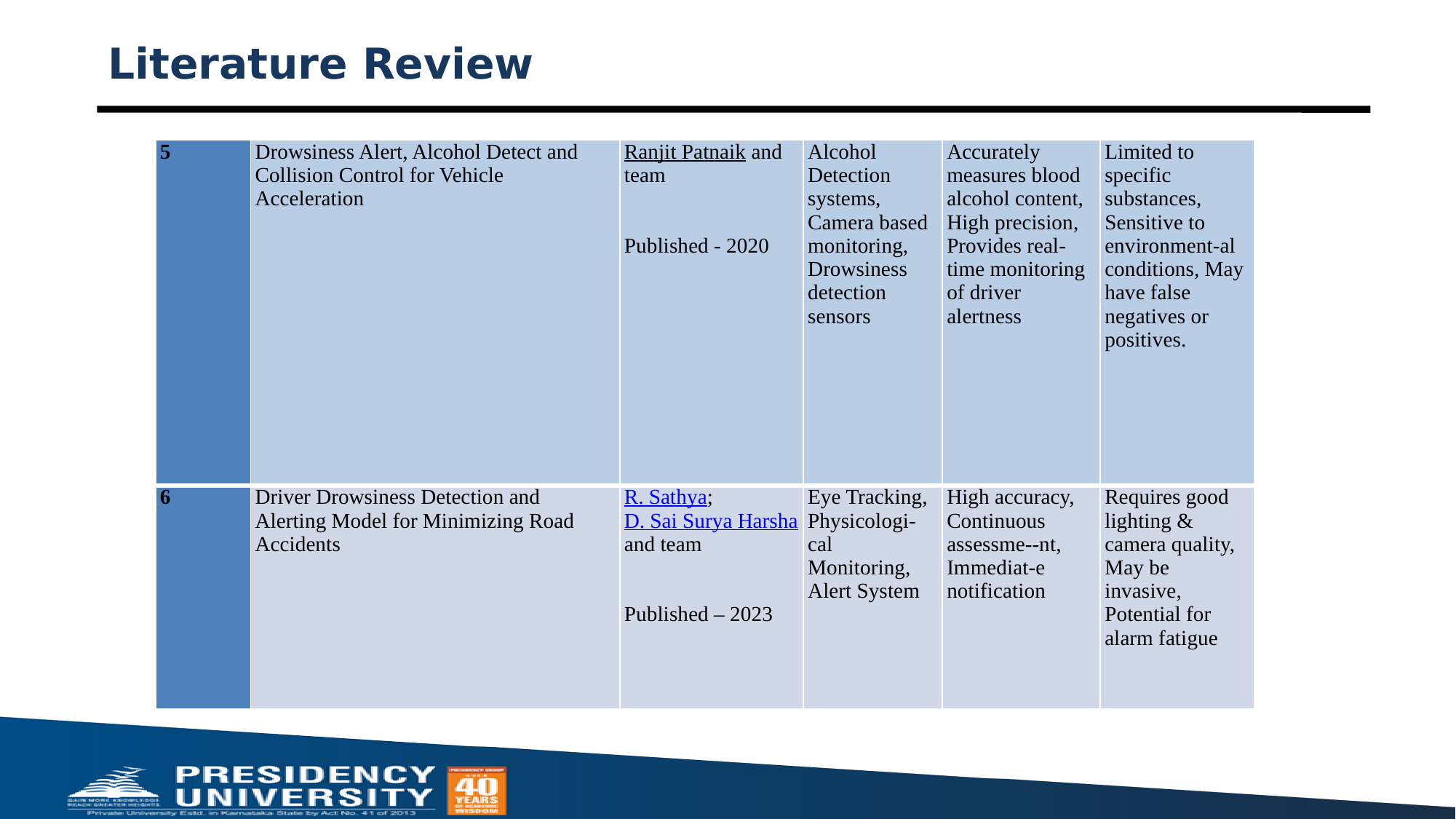

# Literature Review
| 5 | Drowsiness Alert, Alcohol Detect and Collision Control for Vehicle Acceleration | Ranjit Patnaik and team     Published - 2020 | Alcohol Detection systems, Camera based monitoring, Drowsiness detection sensors | Accurately measures blood alcohol content, High precision, Provides real-time monitoring of driver alertness | Limited to specific substances, Sensitive to environment-al conditions, May have false negatives or positives. |
| --- | --- | --- | --- | --- | --- |
| 6 | Driver Drowsiness Detection and Alerting Model for Minimizing Road Accidents | R. Sathya; D. Sai Surya Harsha and team     Published – 2023 | Eye Tracking, Physicologi-cal Monitoring, Alert System | High accuracy, Continuous assessme--nt, Immediat-e notification | Requires good lighting & camera quality, May be invasive, Potential for alarm fatigue |